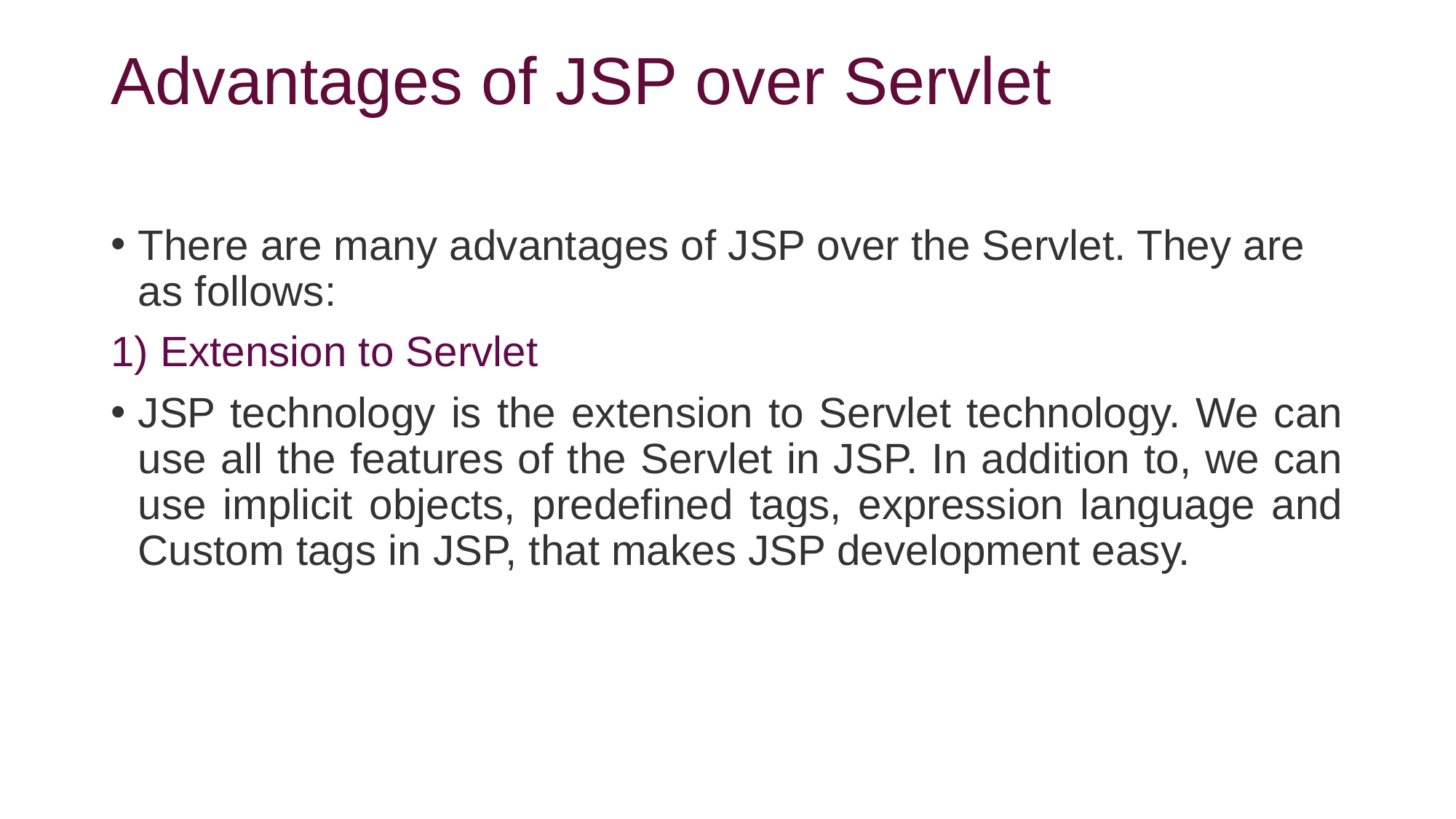

# Advantages of JSP over Servlet
There are many advantages of JSP over the Servlet. They are as follows:
1) Extension to Servlet
JSP technology is the extension to Servlet technology. We can use all the features of the Servlet in JSP. In addition to, we can use implicit objects, predefined tags, expression language and Custom tags in JSP, that makes JSP development easy.